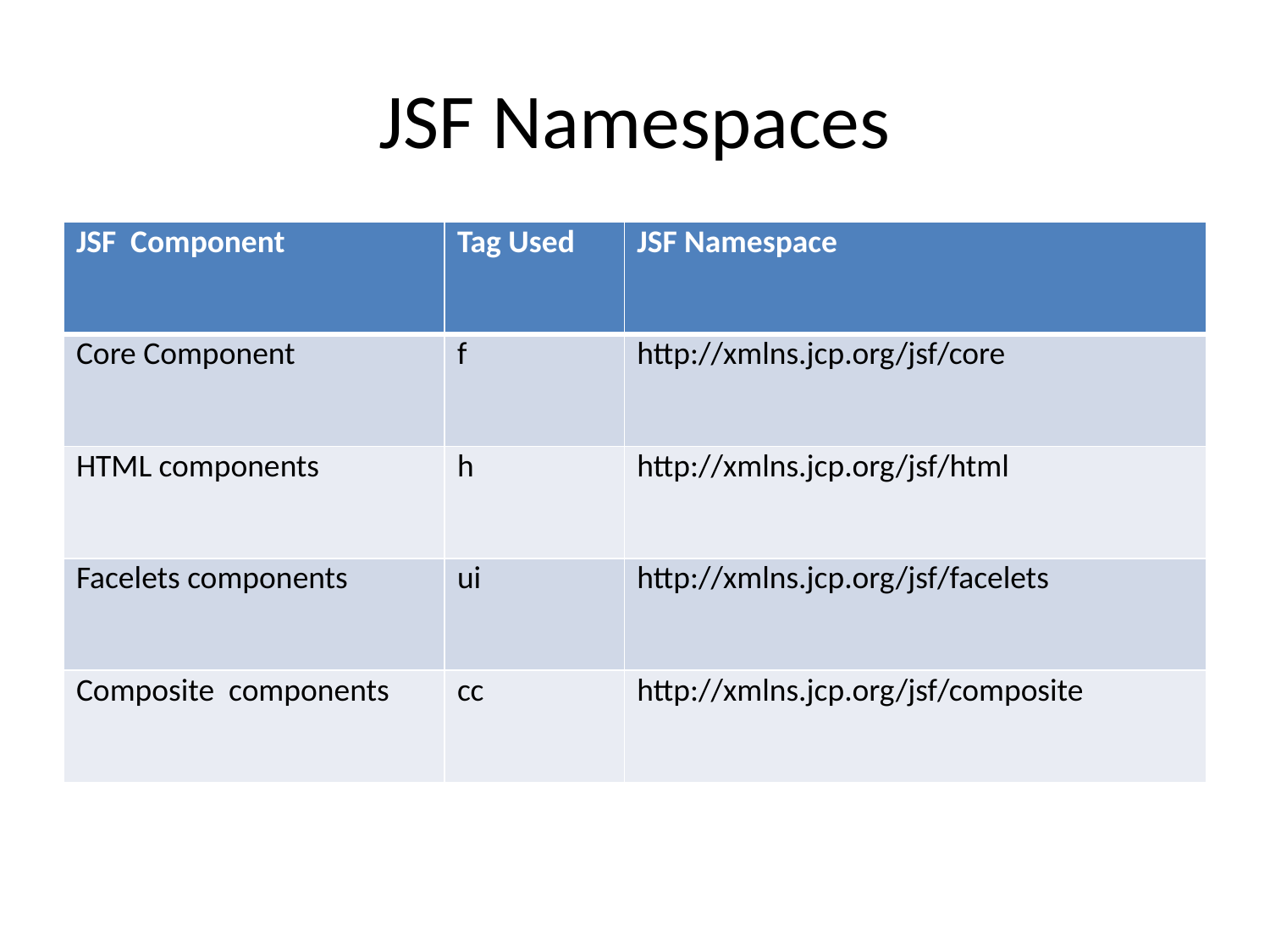

# JSF Namespaces
| JSF Component | Tag Used | JSF Namespace |
| --- | --- | --- |
| Core Component | f | http://xmlns.jcp.org/jsf/core |
| HTML components | h | http://xmlns.jcp.org/jsf/html |
| Facelets components | ui | http://xmlns.jcp.org/jsf/facelets |
| Composite components | cc | http://xmlns.jcp.org/jsf/composite |